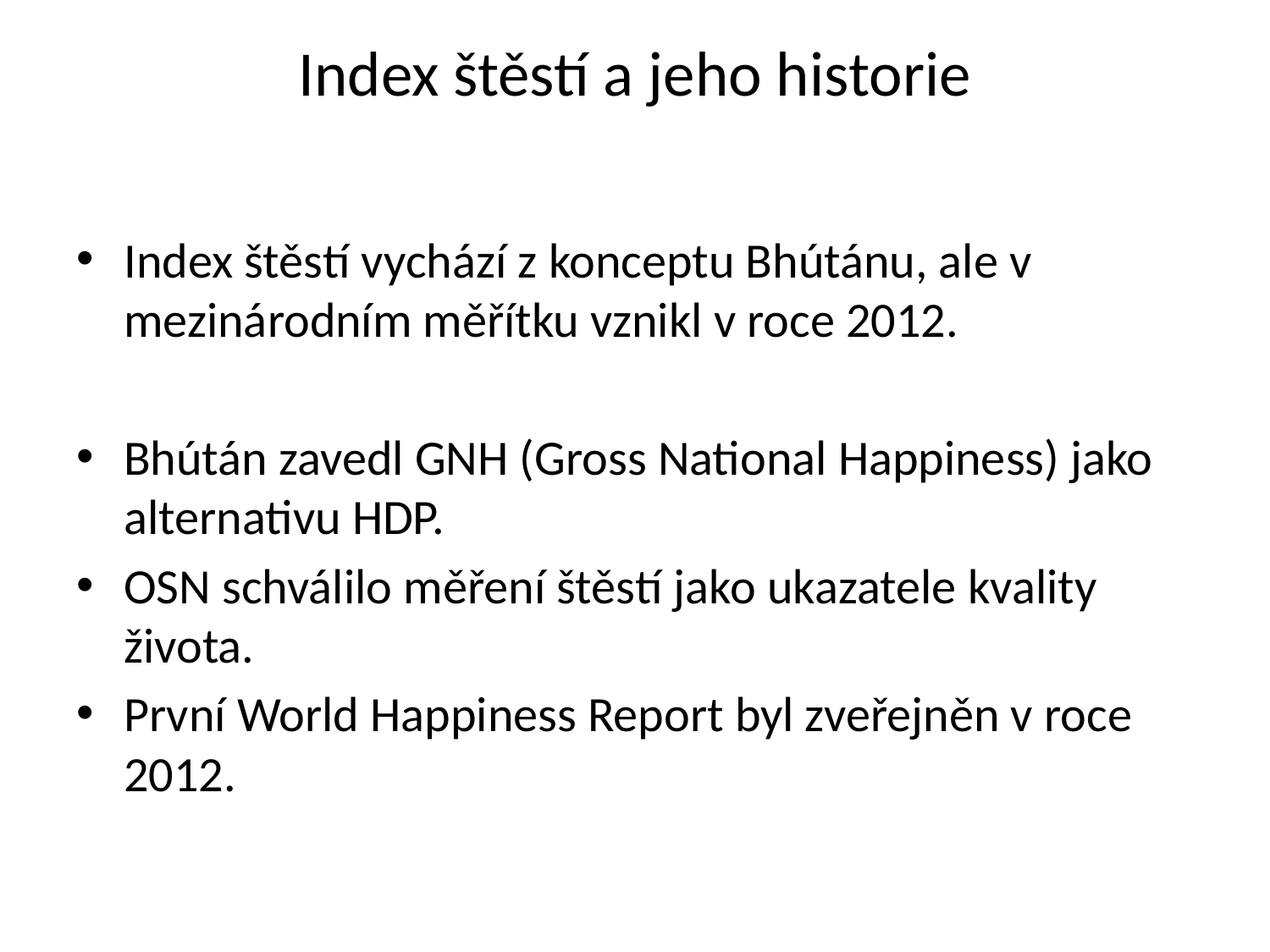

# Index štěstí a jeho historie
Index štěstí vychází z konceptu Bhútánu, ale v mezinárodním měřítku vznikl v roce 2012.

Bhútán zavedl GNH (Gross National Happiness) jako alternativu HDP.
OSN schválilo měření štěstí jako ukazatele kvality života.
První World Happiness Report byl zveřejněn v roce 2012.